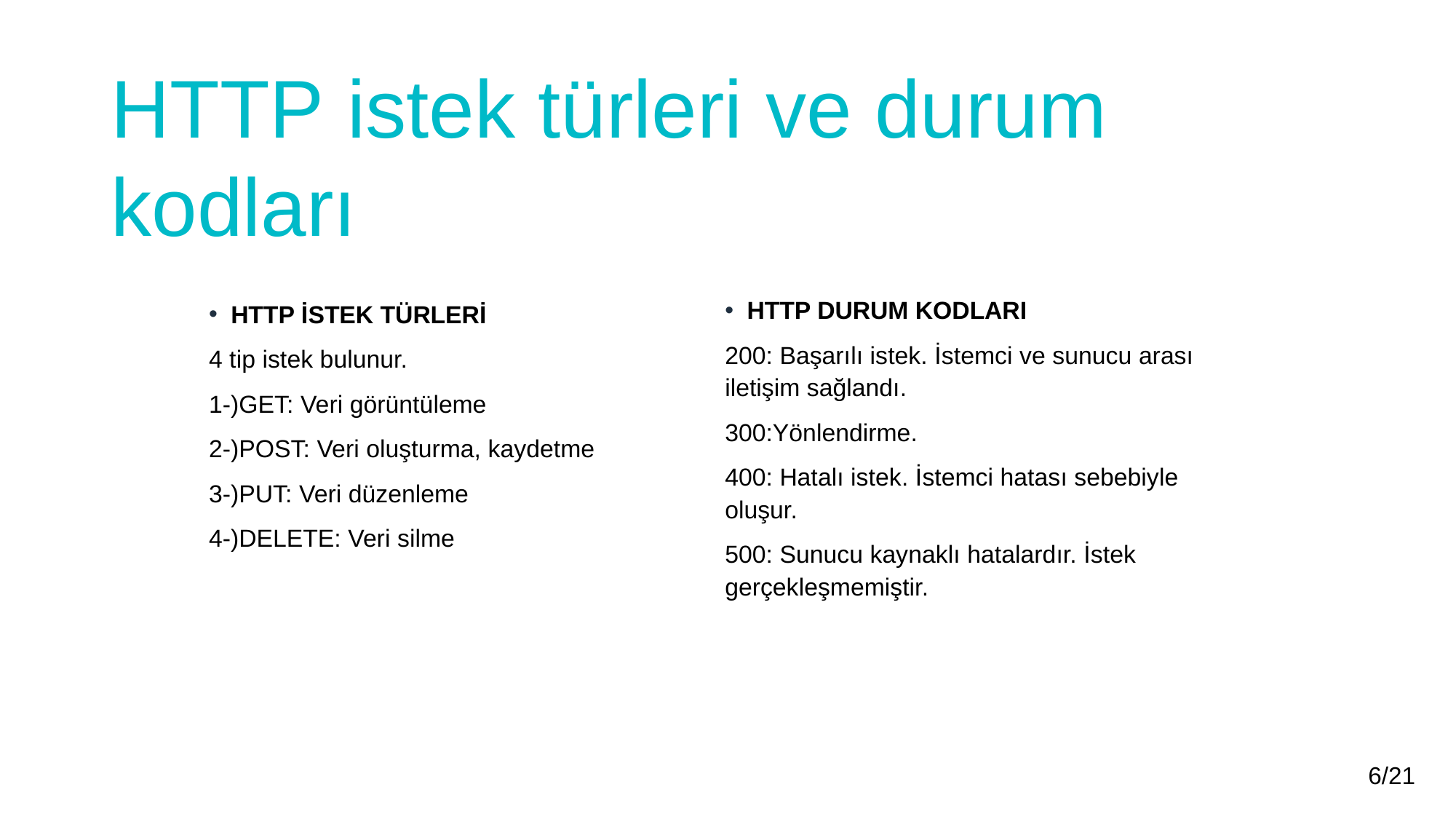

# HTTP istek türleri ve durum kodları
HTTP DURUM KODLARI
200: Başarılı istek. İstemci ve sunucu arası iletişim sağlandı.
300:Yönlendirme.
400: Hatalı istek. İstemci hatası sebebiyle oluşur.
500: Sunucu kaynaklı hatalardır. İstek gerçekleşmemiştir.
HTTP İSTEK TÜRLERİ
4 tip istek bulunur.
1-)GET: Veri görüntüleme
2-)POST: Veri oluşturma, kaydetme
3-)PUT: Veri düzenleme
4-)DELETE: Veri silme

6/21